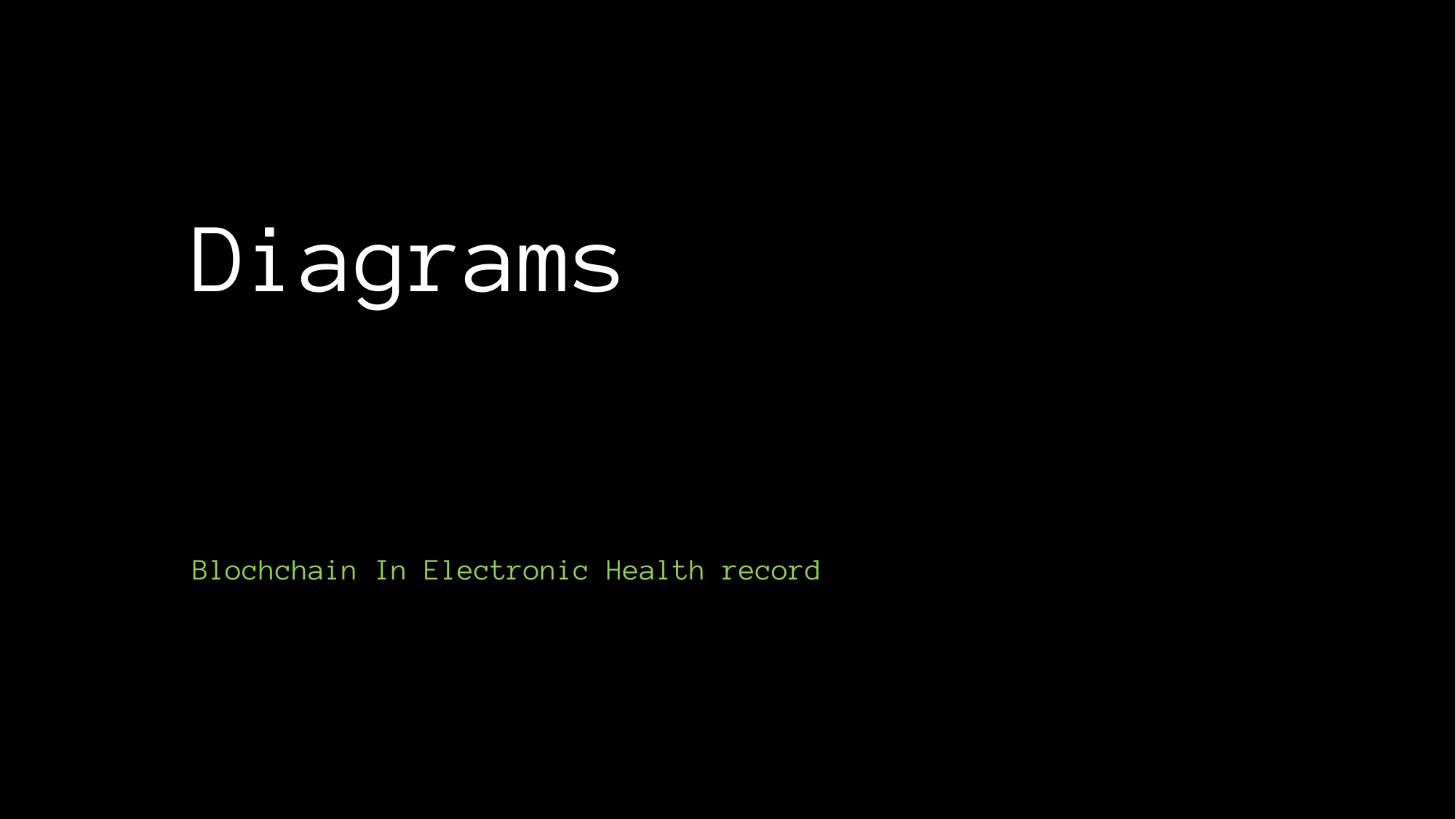

# Diagrams
Blochchain In Electronic Health record